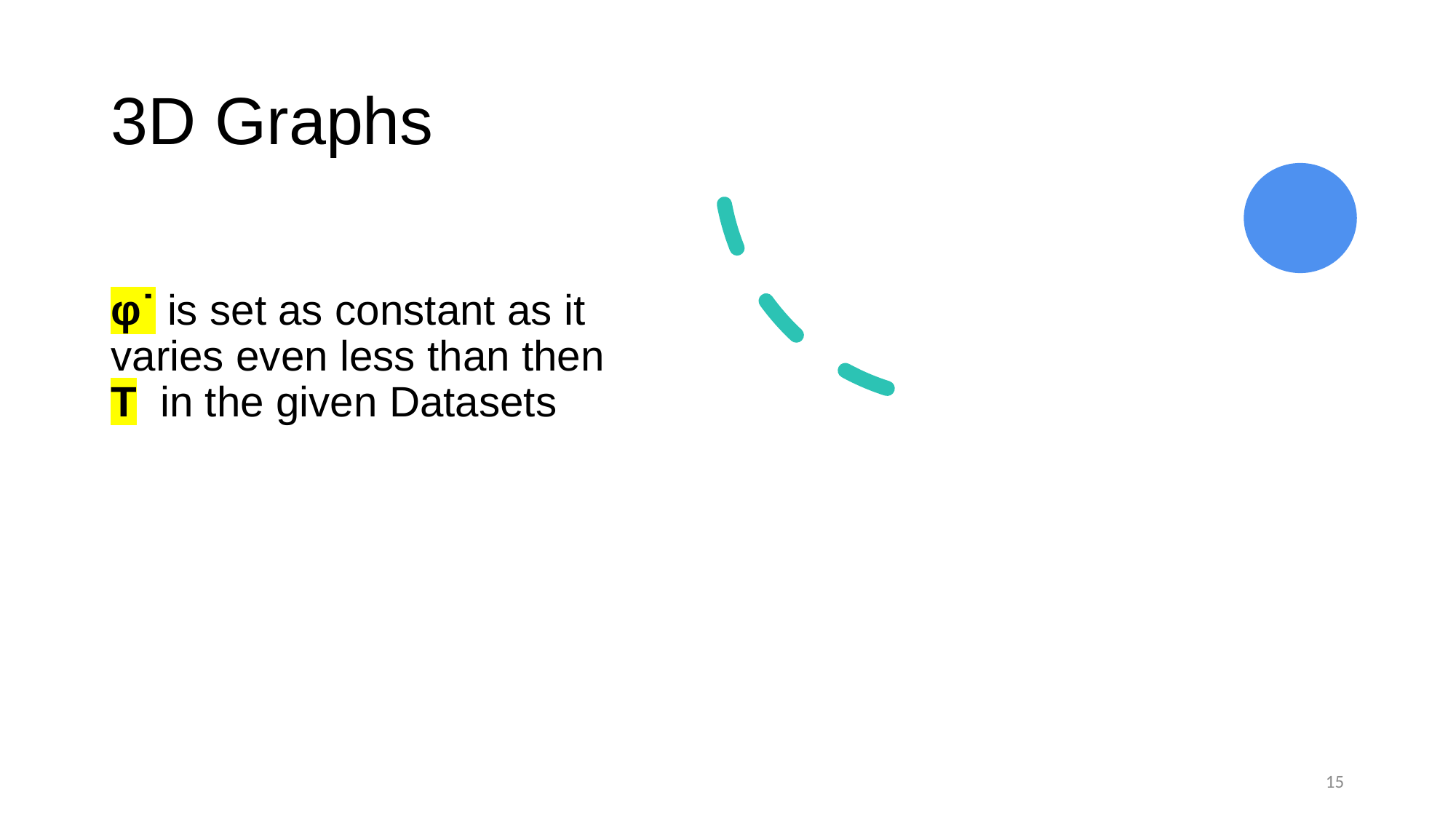

# 3D Graphs
φ˙ is set as constant as it varies even less than then T  in the given Datasets
15